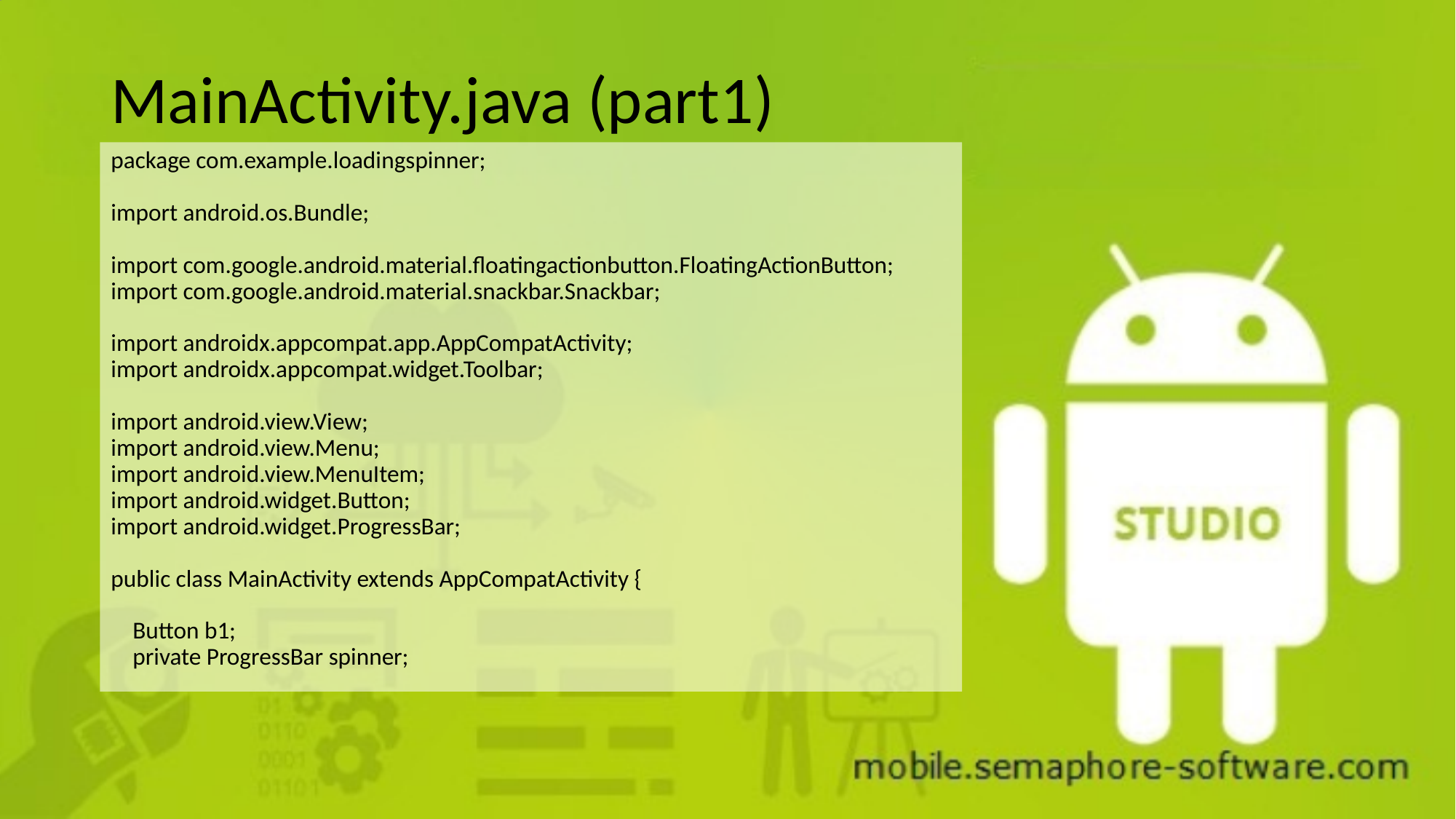

# MainActivity.java (part1)
package com.example.loadingspinner;
import android.os.Bundle;
import com.google.android.material.floatingactionbutton.FloatingActionButton;
import com.google.android.material.snackbar.Snackbar;
import androidx.appcompat.app.AppCompatActivity;
import androidx.appcompat.widget.Toolbar;
import android.view.View;
import android.view.Menu;
import android.view.MenuItem;
import android.widget.Button;
import android.widget.ProgressBar;
public class MainActivity extends AppCompatActivity {
    Button b1;
    private ProgressBar spinner;